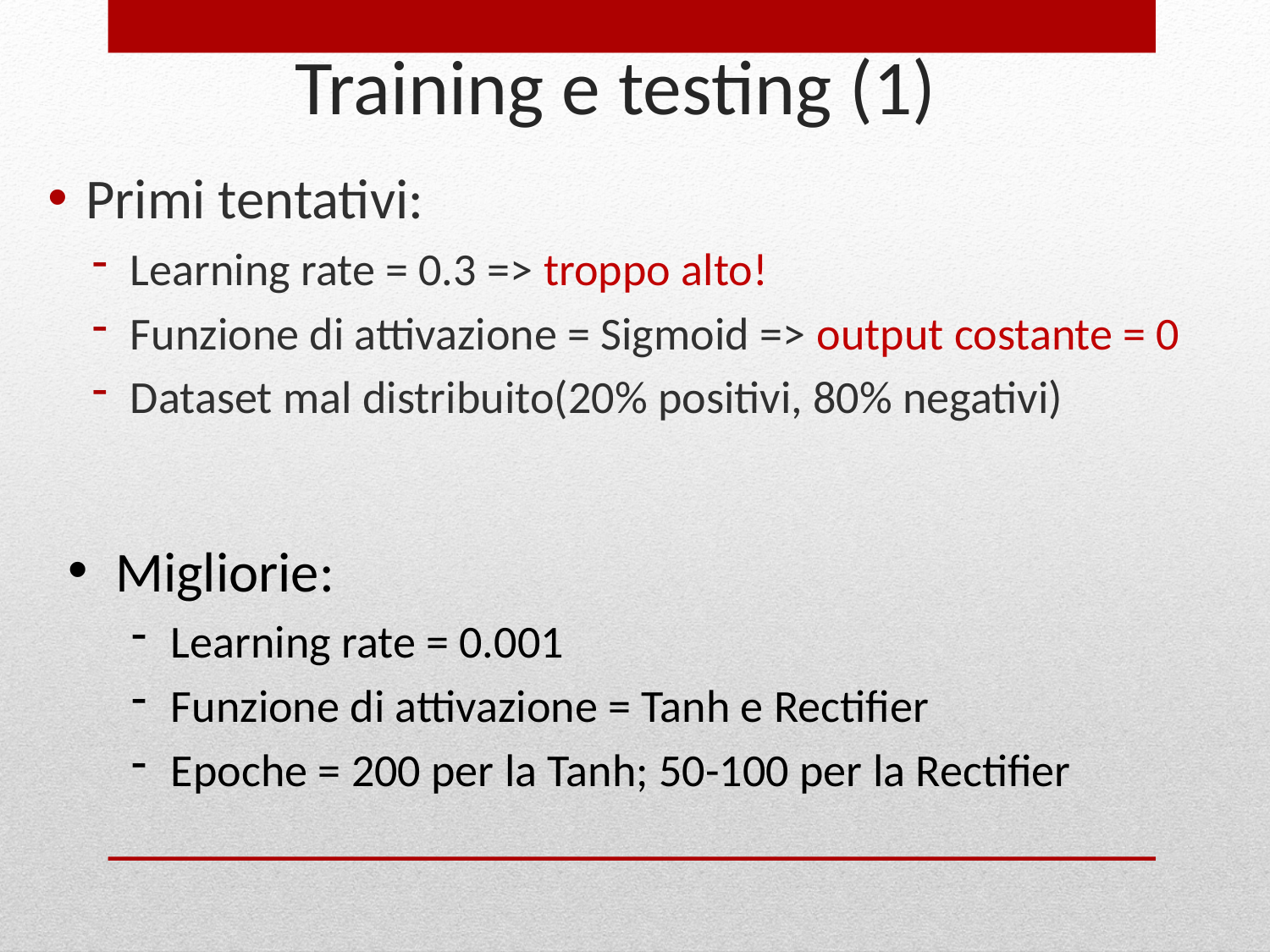

# Training e testing (1)
Primi tentativi:
Learning rate = 0.3 => troppo alto!
Funzione di attivazione = Sigmoid => output costante = 0
Dataset mal distribuito(20% positivi, 80% negativi)

Migliorie:
Learning rate = 0.001
Funzione di attivazione = Tanh e Rectifier
Epoche = 200 per la Tanh; 50-100 per la Rectifier